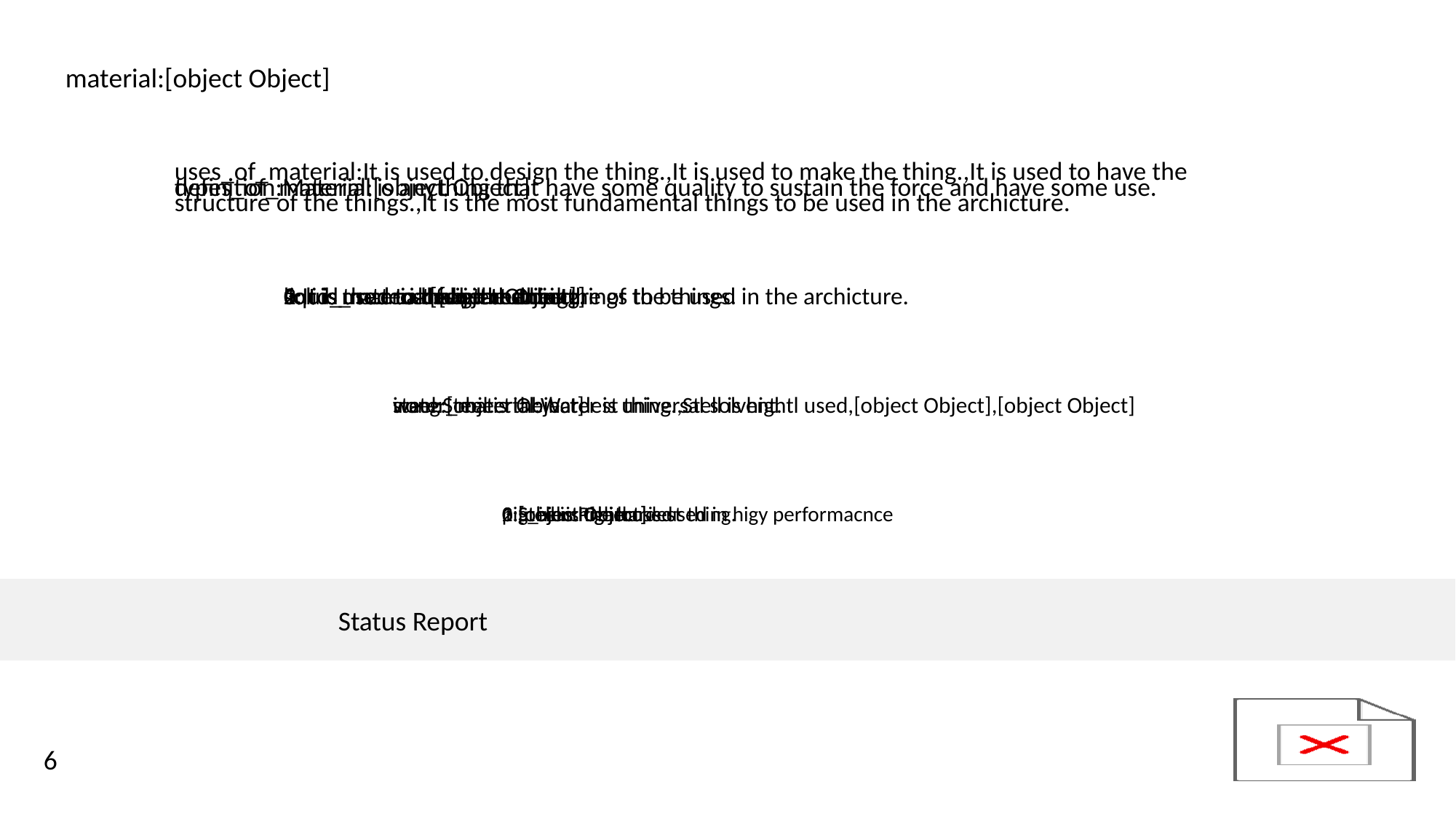

material:[object Object]
definition:Material is anything that have some quality to sustain the force and have some use.
uses_of_material:It is used to design the thing.,It is used to make the thing.,It is used to have the structure of the things.,It is the most fundamental things to be used in the archicture.
types_of_material:[object Object]
0:It is used to design the thing.
1:It is used to make the thing.
2:It is used to have the structure of the things.
3:It is the most fundamental things to be used in the archicture.
solid_material:[object Object]
liquid_material:[object Object]
irong:[object Object]
steel:Steel is the hardest thing.,Stell is hightl used,[object Object],[object Object]
water_material:Water is universal solvent.
pig_iron:Pig iron is used in higy performacnce
0:Steel is the hardest thing.
1:Stell is hightl used
2:[object Object]
3:[object Object]
6